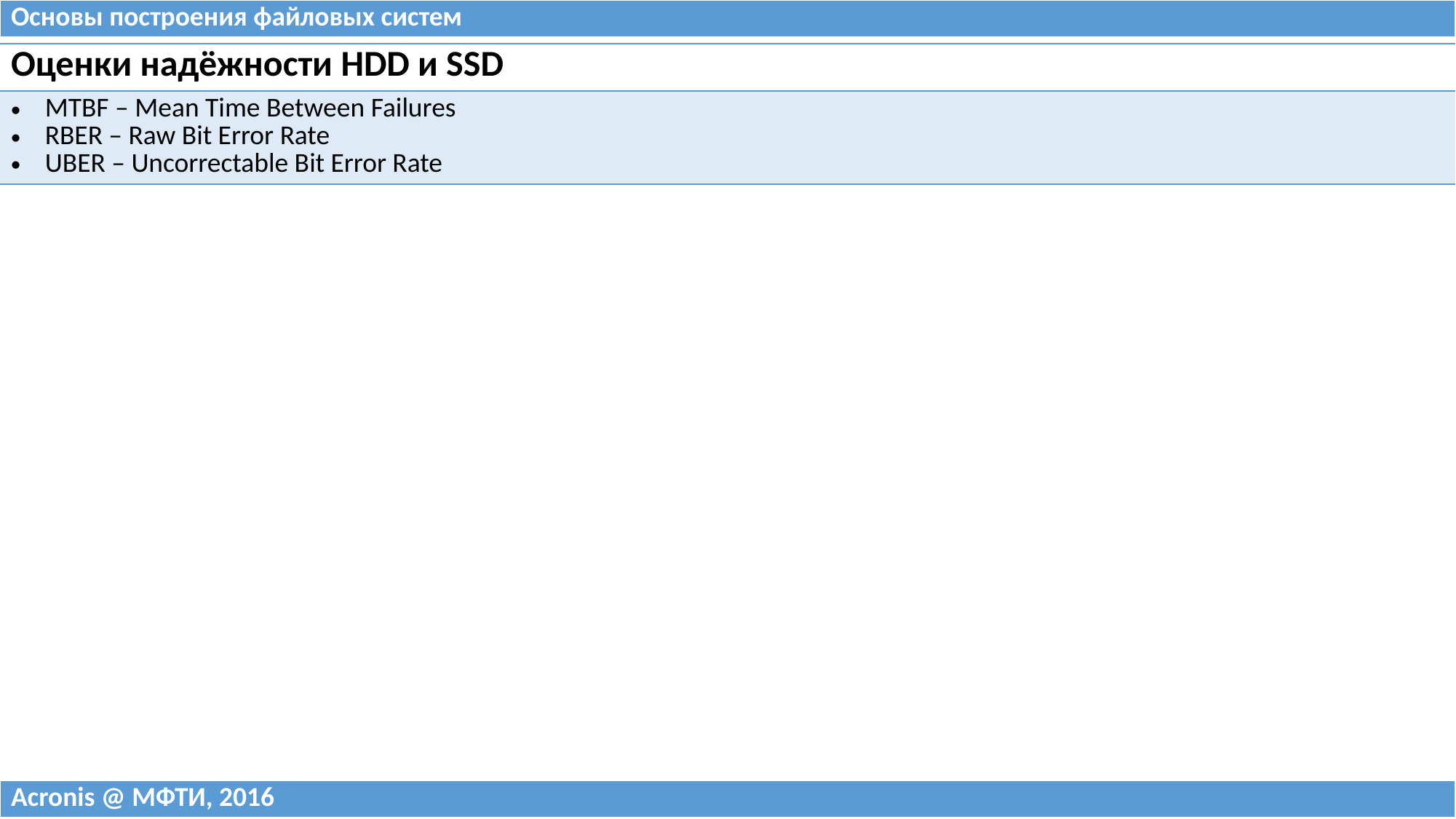

| Основы построения файловых систем |
| --- |
| Оценки надёжности HDD и SSD |
| --- |
| MTBF – Mean Time Between Failures RBER – Raw Bit Error Rate UBER – Uncorrectable Bit Error Rate |
| Acronis @ МФТИ, 2016 |
| --- |